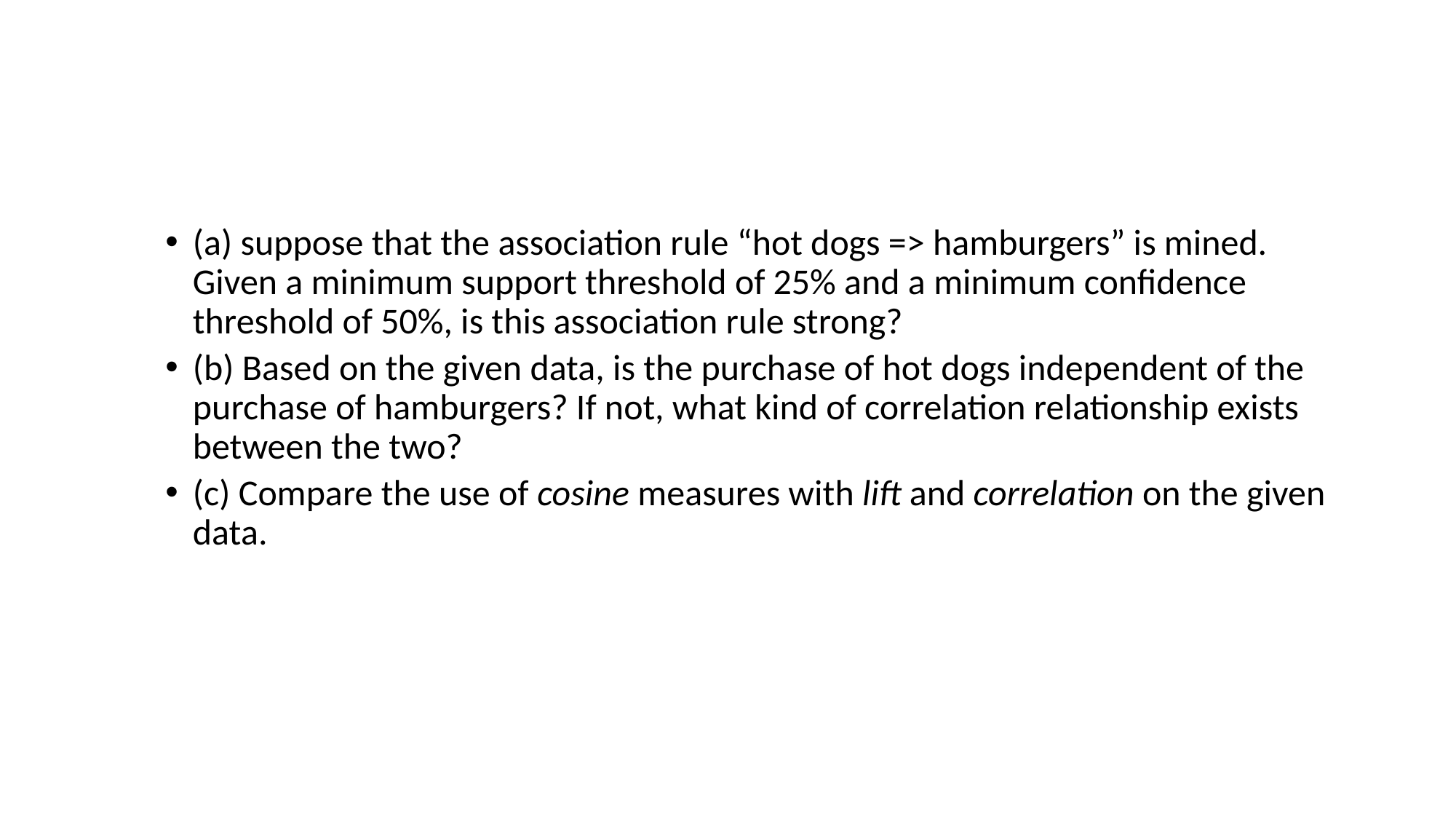

#
(a) suppose that the association rule “hot dogs => hamburgers” is mined. Given a minimum support threshold of 25% and a minimum confidence threshold of 50%, is this association rule strong?
(b) Based on the given data, is the purchase of hot dogs independent of the purchase of hamburgers? If not, what kind of correlation relationship exists between the two?
(c) Compare the use of cosine measures with lift and correlation on the given data.